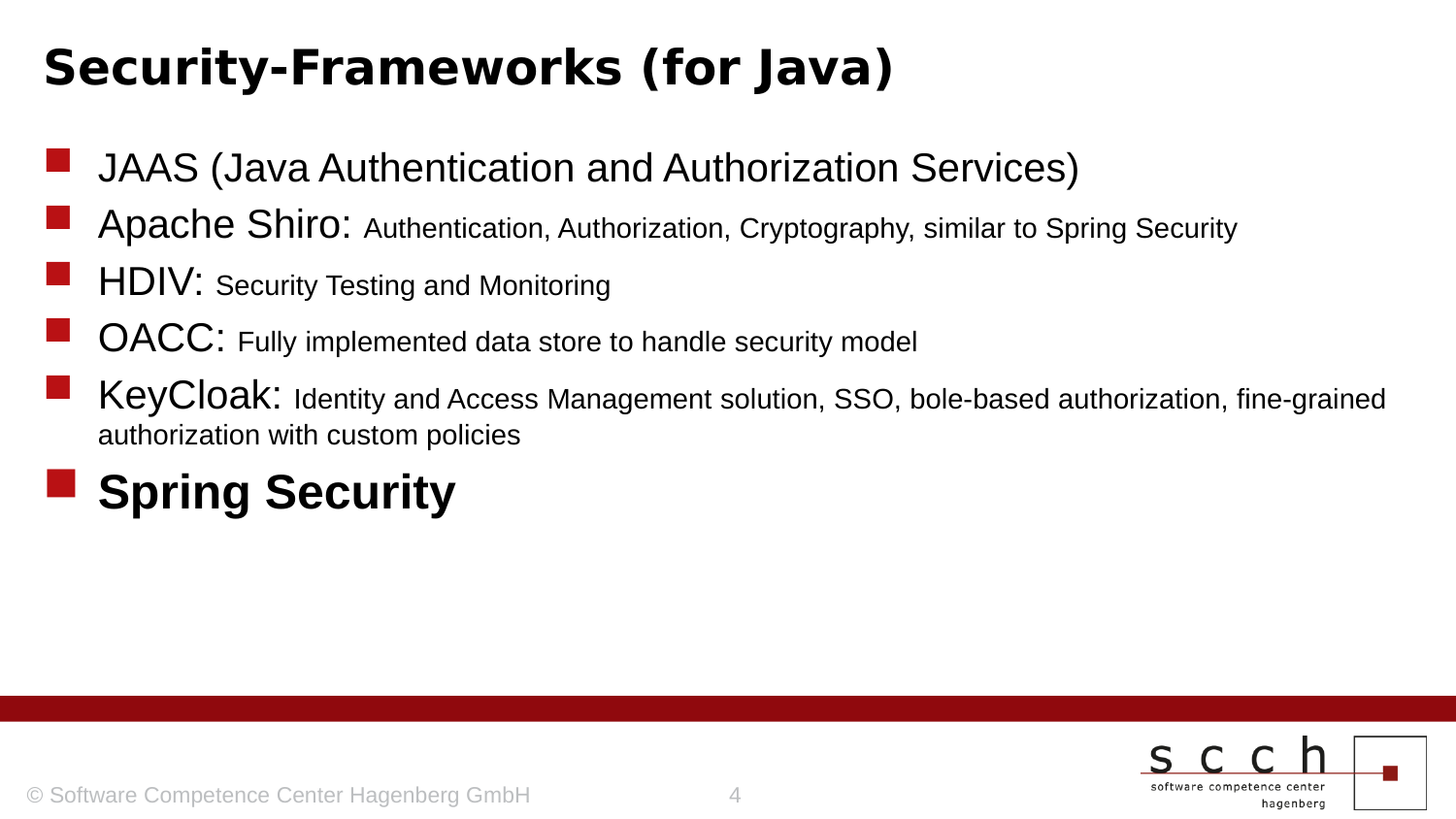

# Security-Frameworks (for Java)
JAAS (Java Authentication and Authorization Services)
Apache Shiro: Authentication, Authorization, Cryptography, similar to Spring Security
HDIV: Security Testing and Monitoring
OACC: Fully implemented data store to handle security model
KeyCloak: Identity and Access Management solution, SSO, bole-based authorization, fine-grained authorization with custom policies
Spring Security

© Software Competence Center Hagenberg GmbH
4